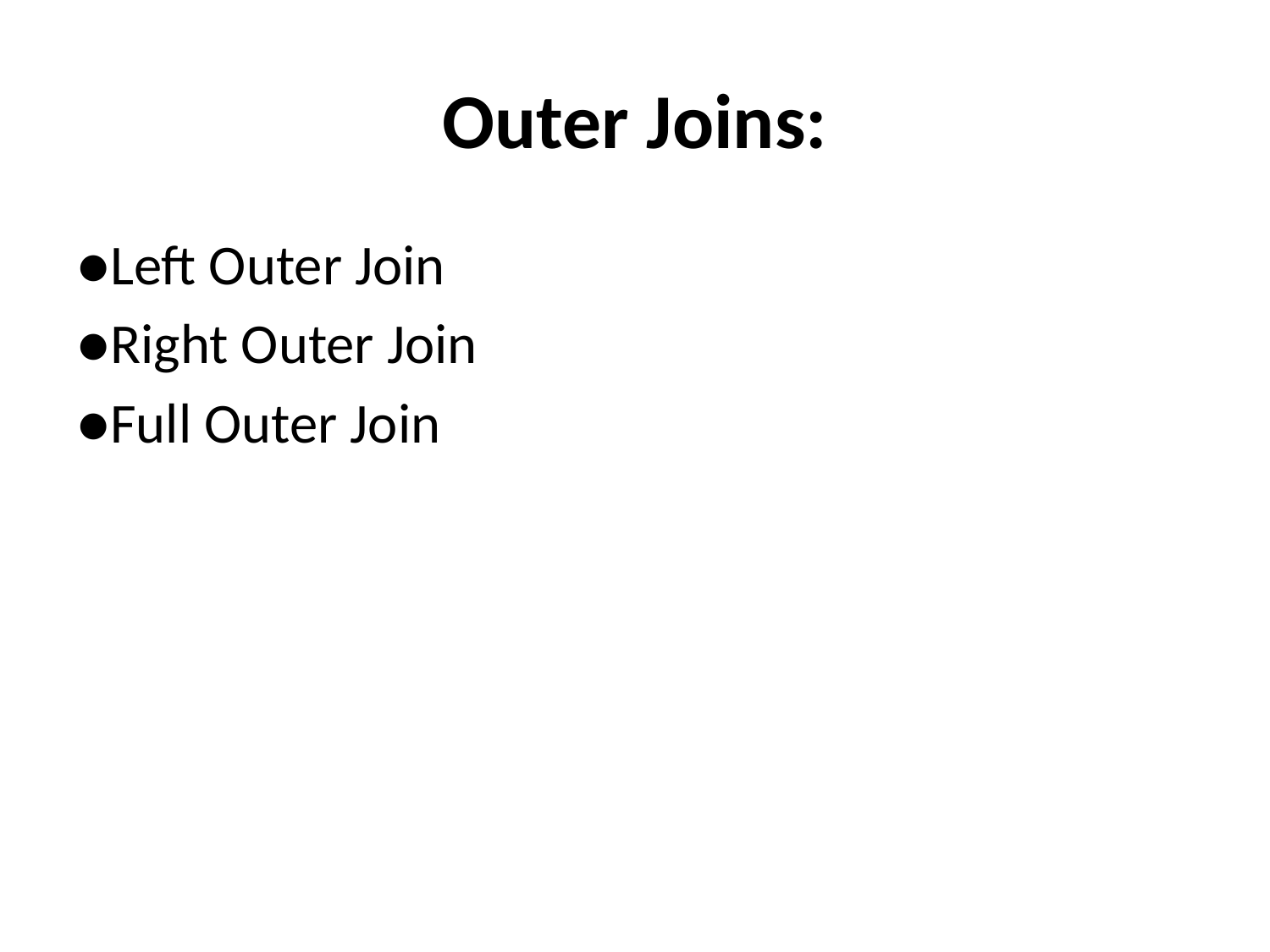

# Outer Joins:
●Left Outer Join
●Right Outer Join
●Full Outer Join